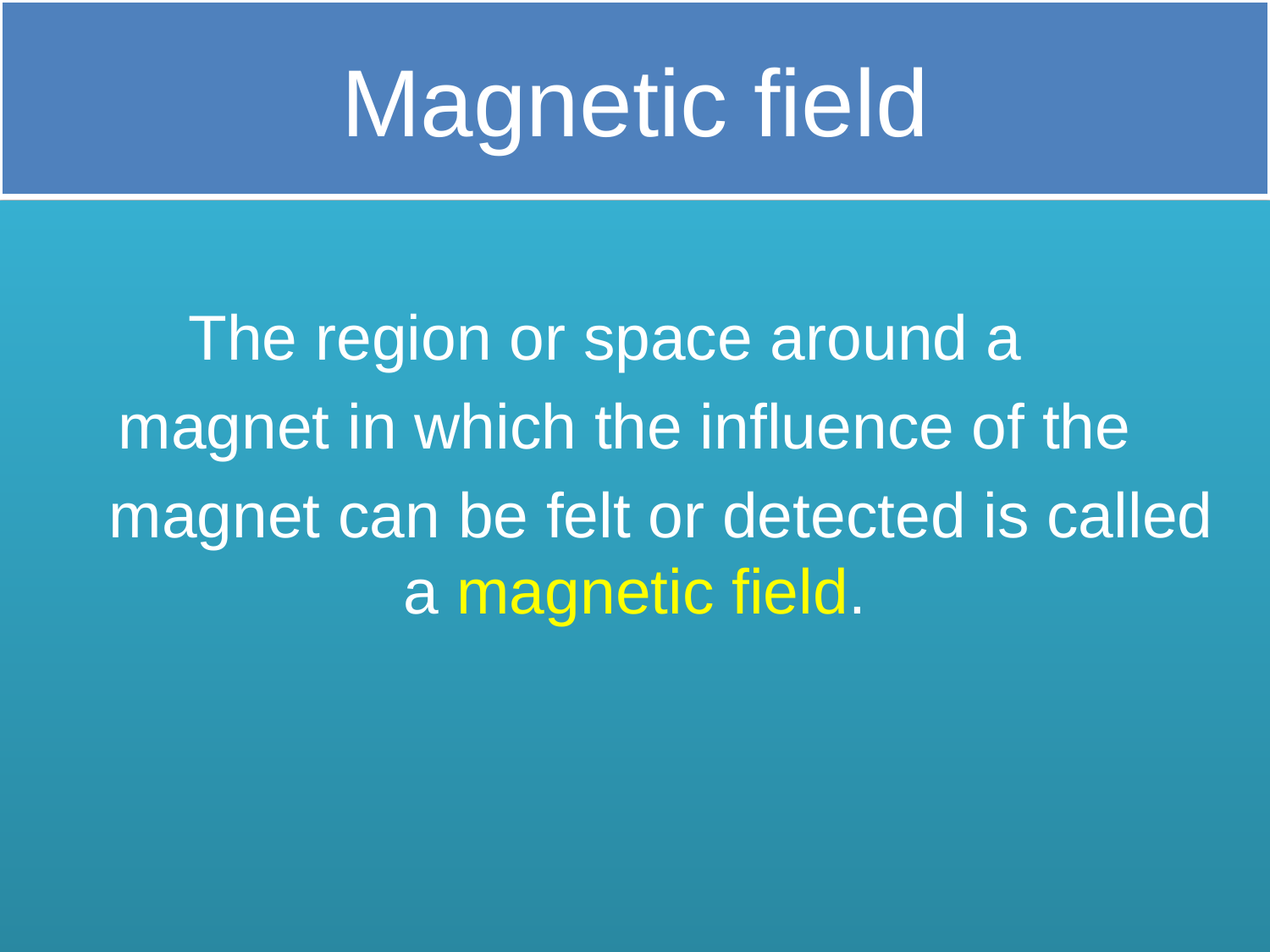

# Magnetic field

          The region or space around a
      magnet in which the influence of the
    magnet can be felt or detected is called  a magnetic field.